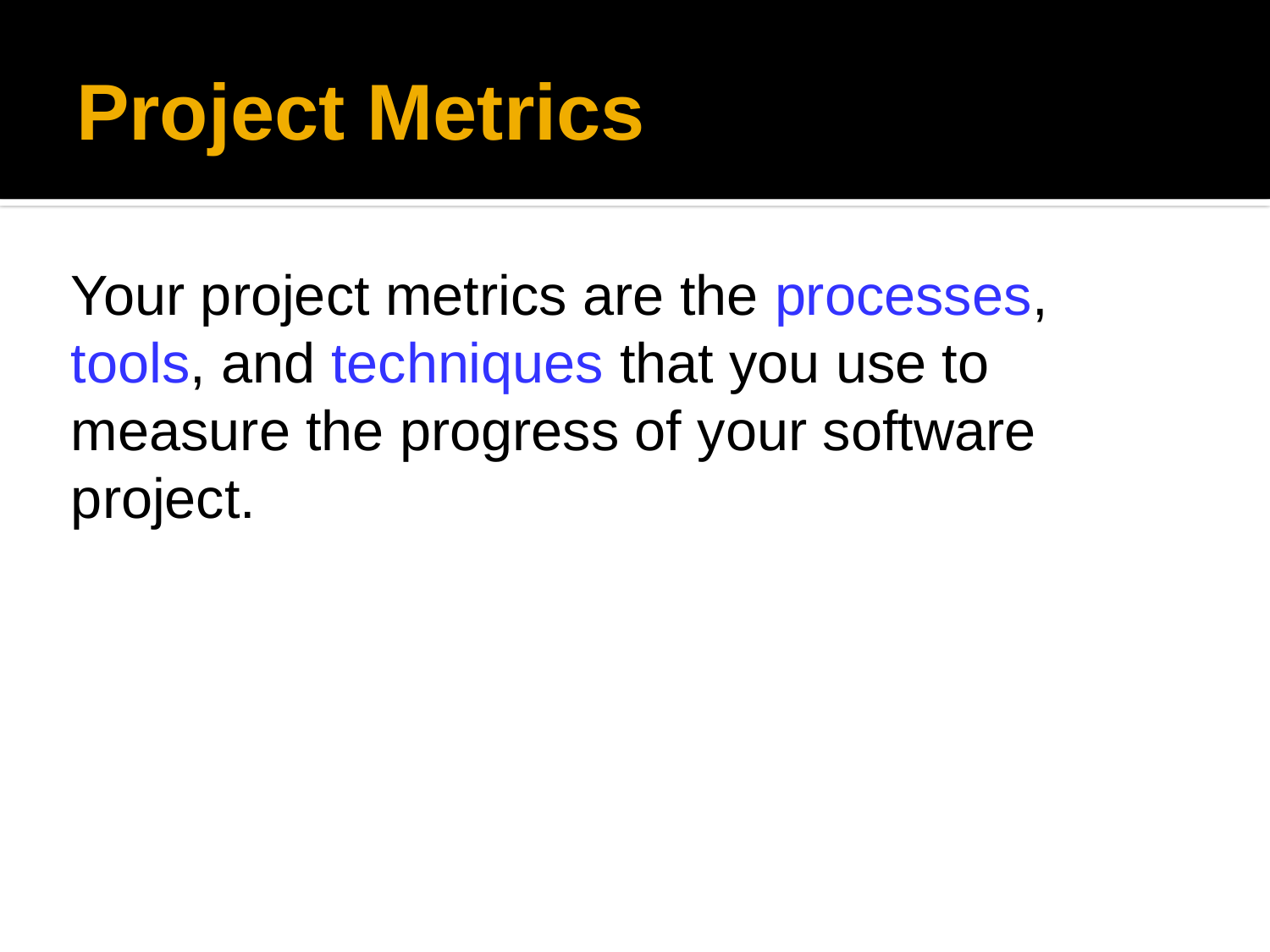

# Project Metrics
Your project metrics are the processes, tools, and techniques that you use to measure the progress of your software project.